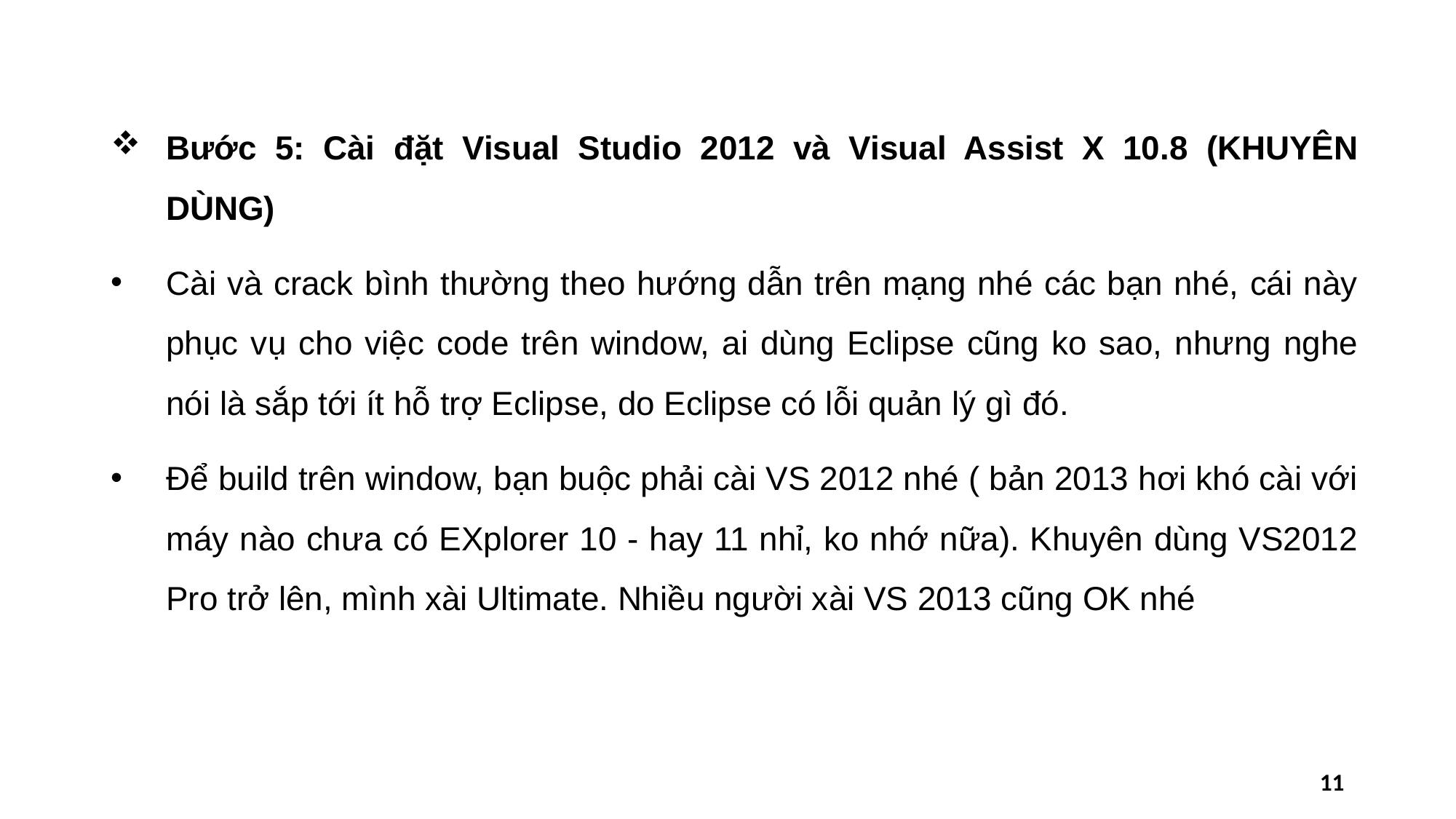

Bước 5: Cài đặt Visual Studio 2012 và Visual Assist X 10.8 (KHUYÊN DÙNG)
Cài và crack bình thường theo hướng dẫn trên mạng nhé các bạn nhé, cái này phục vụ cho việc code trên window, ai dùng Eclipse cũng ko sao, nhưng nghe nói là sắp tới ít hỗ trợ Eclipse, do Eclipse có lỗi quản lý gì đó.
Để build trên window, bạn buộc phải cài VS 2012 nhé ( bản 2013 hơi khó cài với máy nào chưa có EXplorer 10 - hay 11 nhỉ, ko nhớ nữa). Khuyên dùng VS2012 Pro trở lên, mình xài Ultimate. Nhiều người xài VS 2013 cũng OK nhé
11